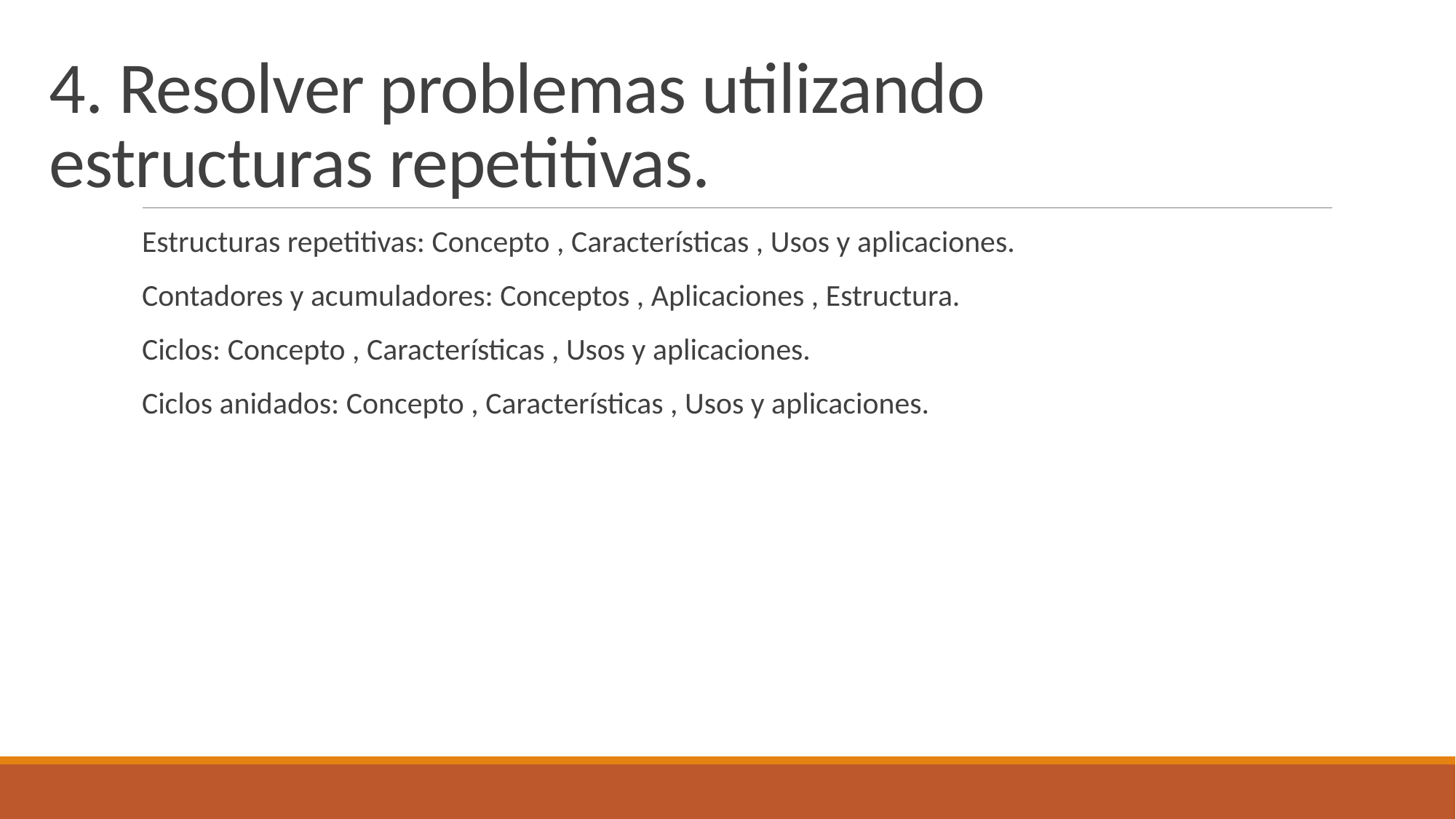

# 4. Resolver problemas utilizando estructuras repetitivas.
Estructuras repetitivas: Concepto , Características , Usos y aplicaciones.
Contadores y acumuladores: Conceptos , Aplicaciones , Estructura.
Ciclos: Concepto , Características , Usos y aplicaciones.
Ciclos anidados: Concepto , Características , Usos y aplicaciones.